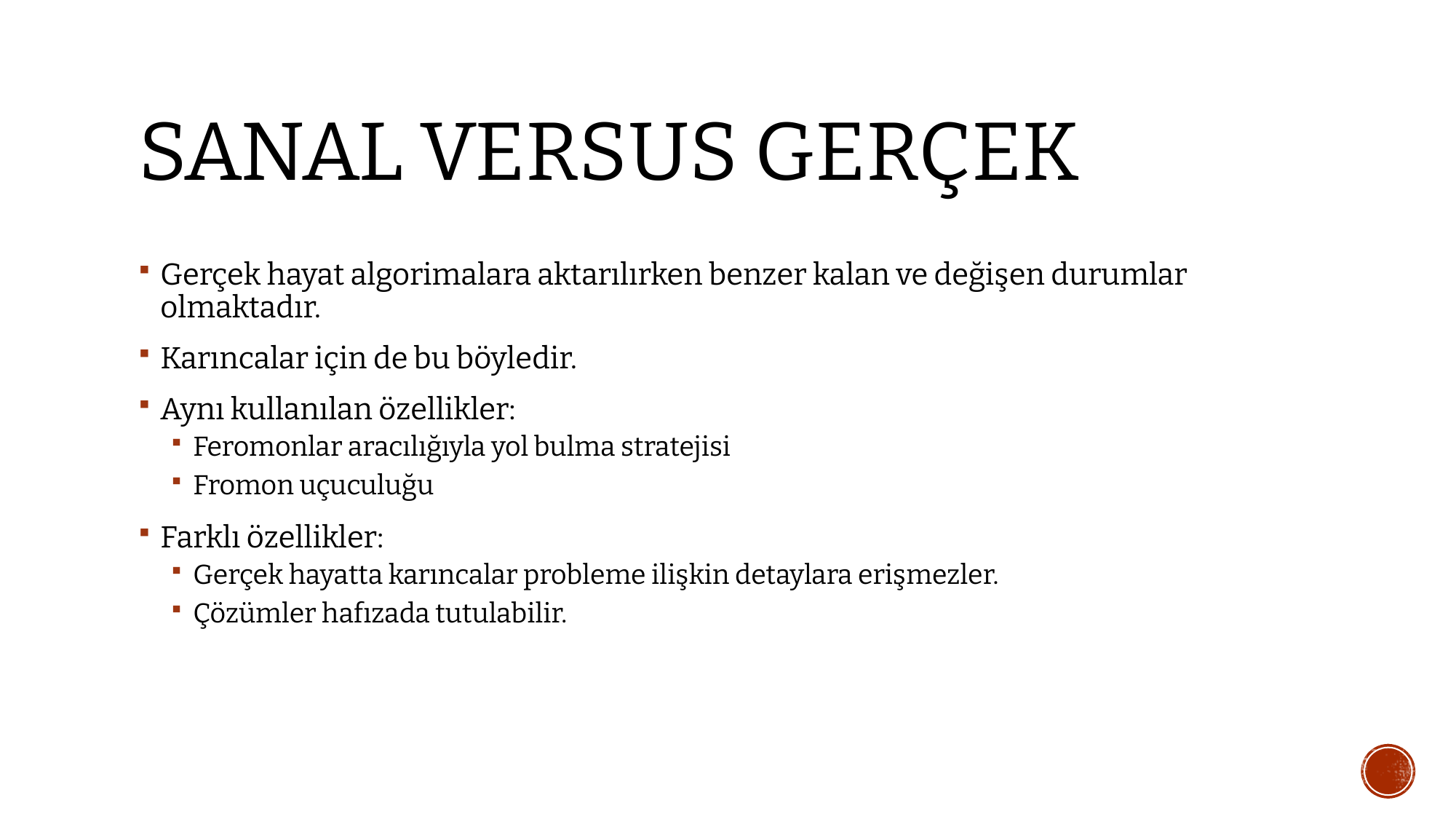

# Sanal versus gerçek
Gerçek hayat algorimalara aktarılırken benzer kalan ve değişen durumlar olmaktadır.
Karıncalar için de bu böyledir.
Aynı kullanılan özellikler:
Feromonlar aracılığıyla yol bulma stratejisi
Fromon uçuculuğu
Farklı özellikler:
Gerçek hayatta karıncalar probleme ilişkin detaylara erişmezler.
Çözümler hafızada tutulabilir.